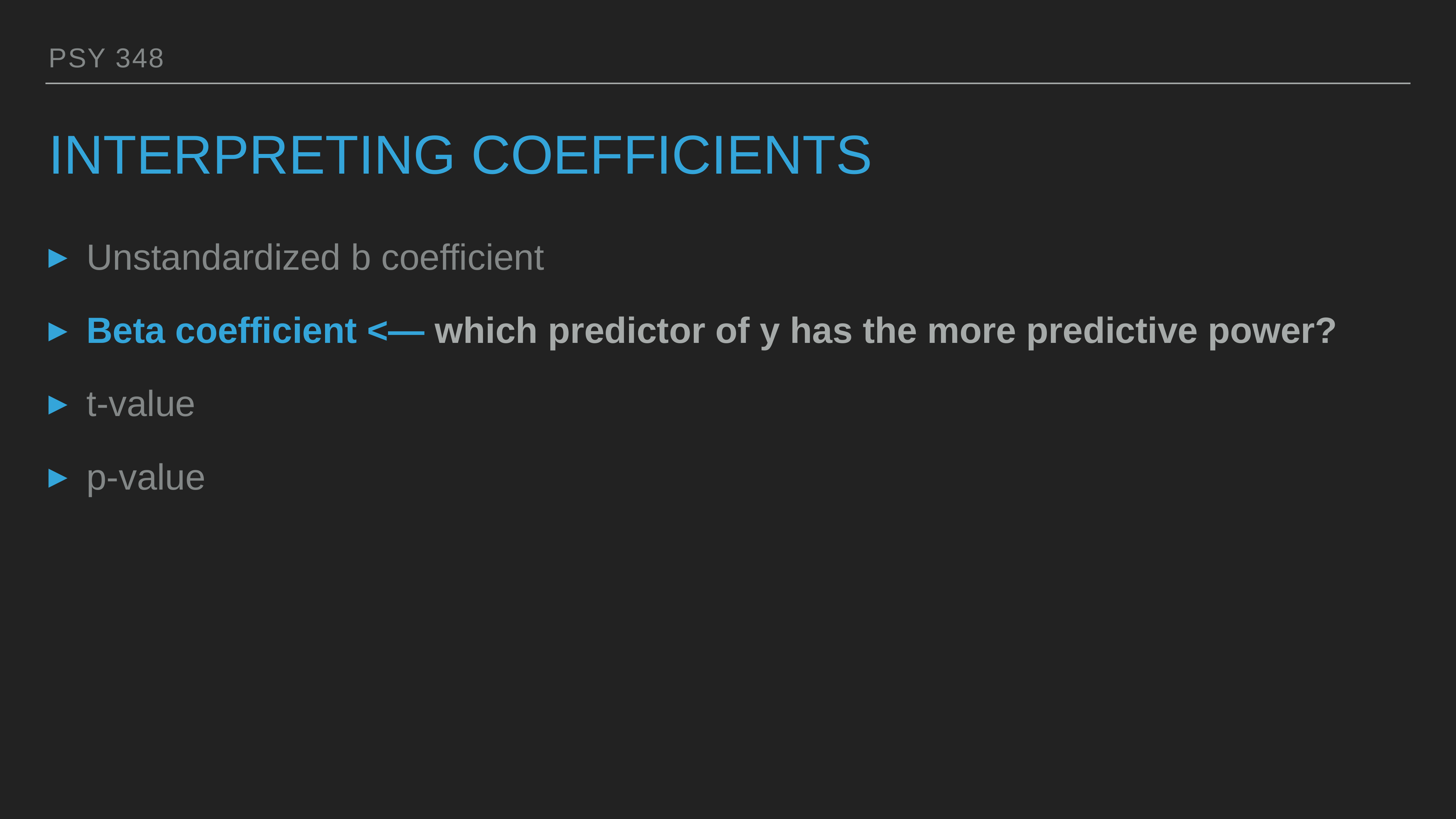

PSY 348
# Interpreting coefficients
Unstandardized b coefficient
Beta coefficient <— which predictor of y has the more predictive power?
t-value
p-value